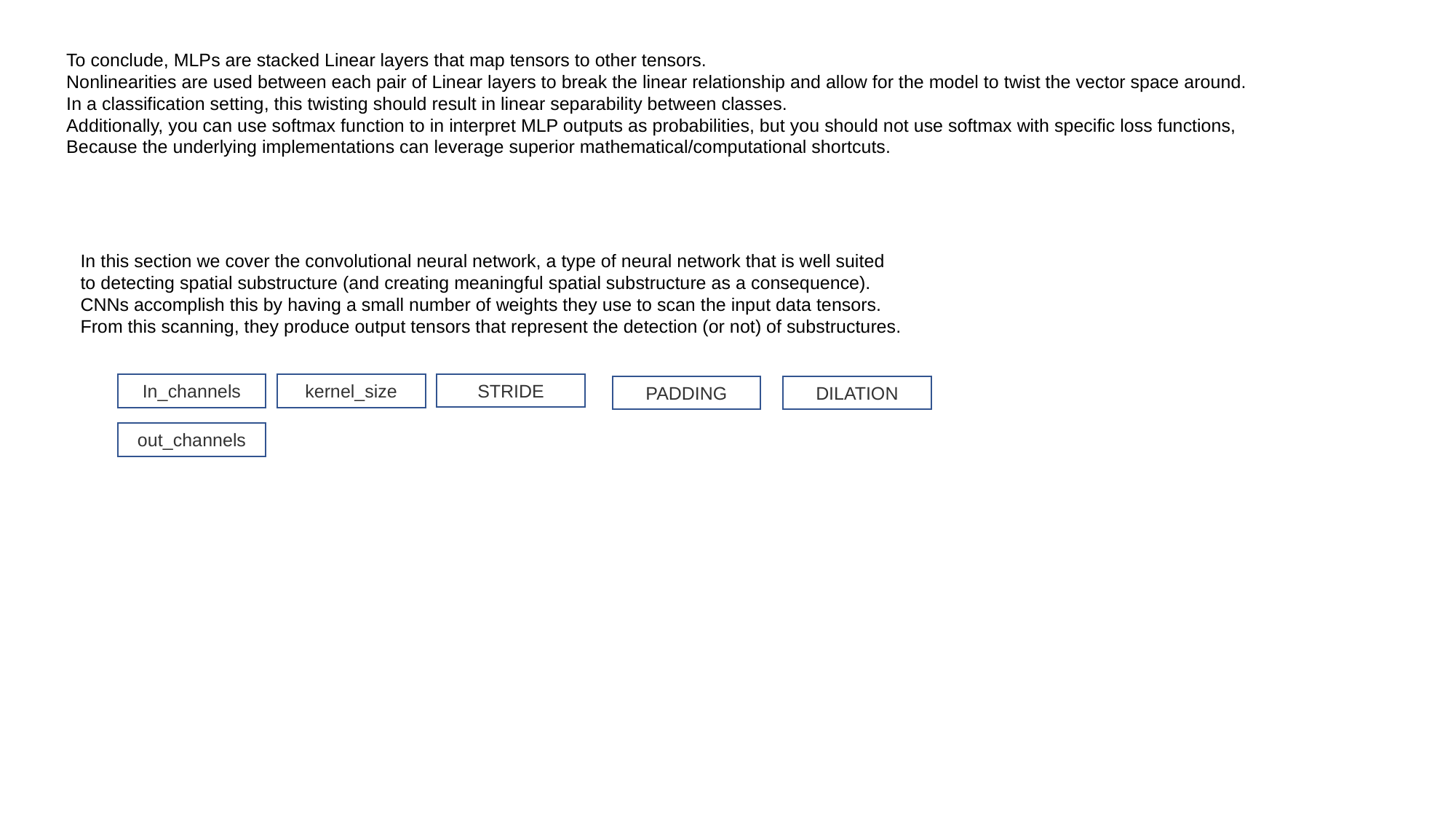

To conclude, MLPs are stacked Linear layers that map tensors to other tensors.
Nonlinearities are used between each pair of Linear layers to break the linear relationship and allow for the model to twist the vector space around.
In a classification setting, this twisting should result in linear separability between classes.
Additionally, you can use softmax function to in interpret MLP outputs as probabilities, but you should not use softmax with specific loss functions,
Because the underlying implementations can leverage superior mathematical/computational shortcuts.
In this section we cover the convolutional neural network, a type of neural network that is well suited
to detecting spatial substructure (and creating meaningful spatial substructure as a consequence).
CNNs accomplish this by having a small number of weights they use to scan the input data tensors.
From this scanning, they produce output tensors that represent the detection (or not) of substructures.
In_channels
kernel_size
STRIDE
PADDING
DILATION
out_channels